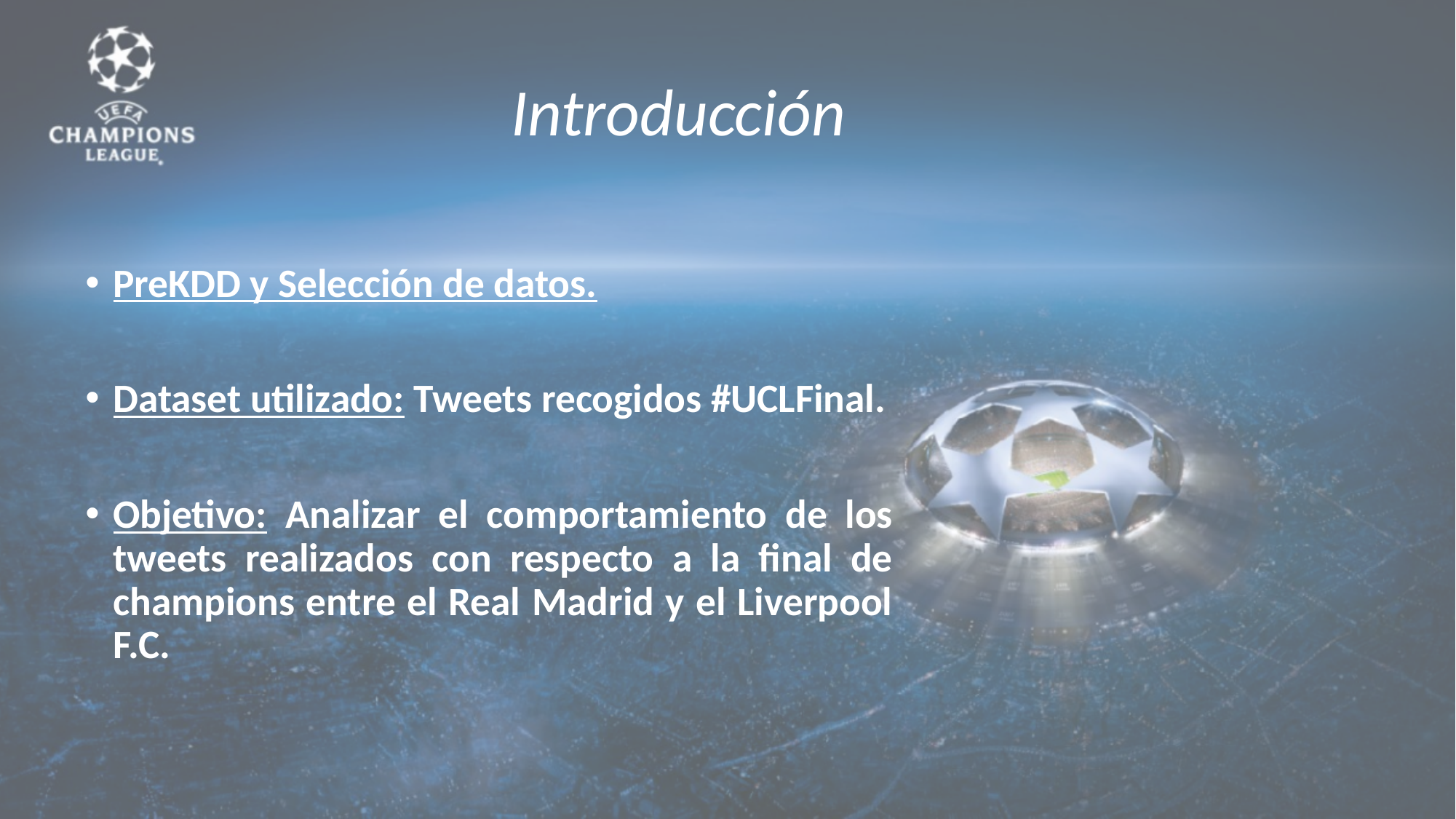

# Introducción
PreKDD y Selección de datos.

Dataset utilizado: Tweets recogidos #UCLFinal.

Objetivo: Analizar el comportamiento de los tweets realizados con respecto a la final de champions entre el Real Madrid y el Liverpool F.C.